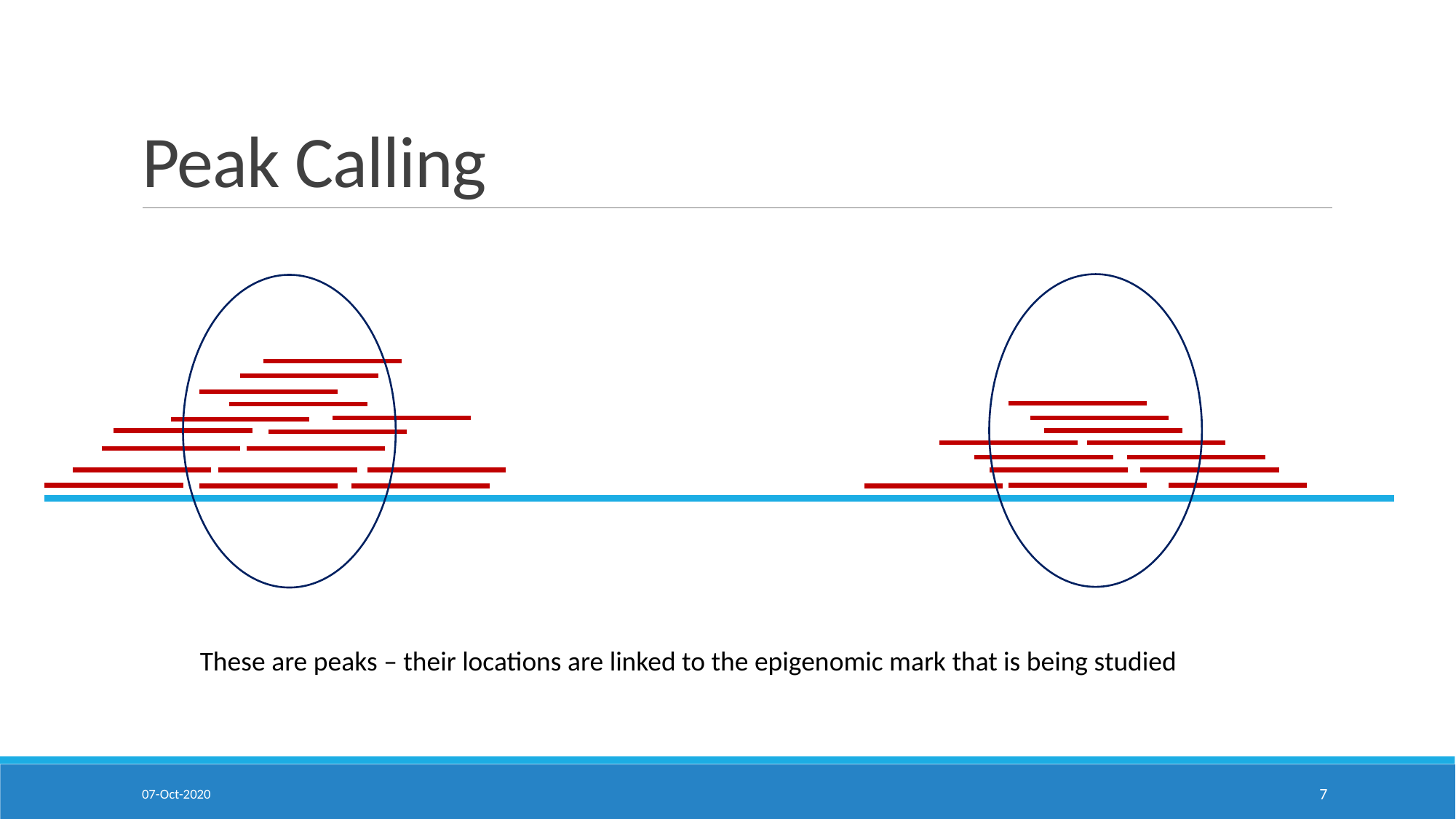

# Peak Calling

These are peaks – their locations are linked to the epigenomic mark that is being studied
07-Oct-2020
7